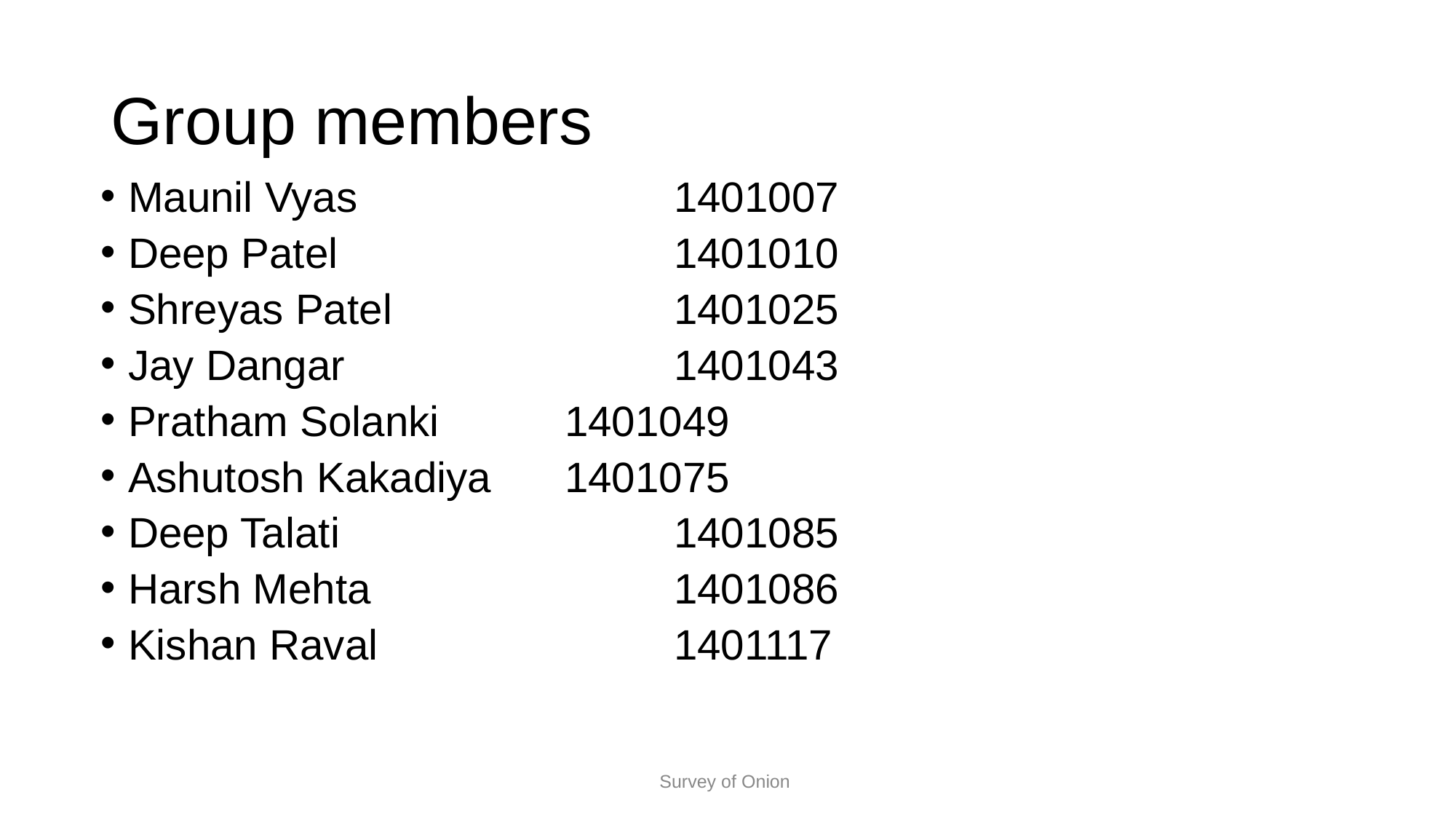

# Group members
Maunil Vyas			1401007
Deep Patel				1401010
Shreyas Patel			1401025
Jay Dangar				1401043
Pratham Solanki		1401049
Ashutosh Kakadiya	1401075
Deep Talati				1401085
Harsh Mehta			1401086
Kishan Raval			1401117

Survey of Onion